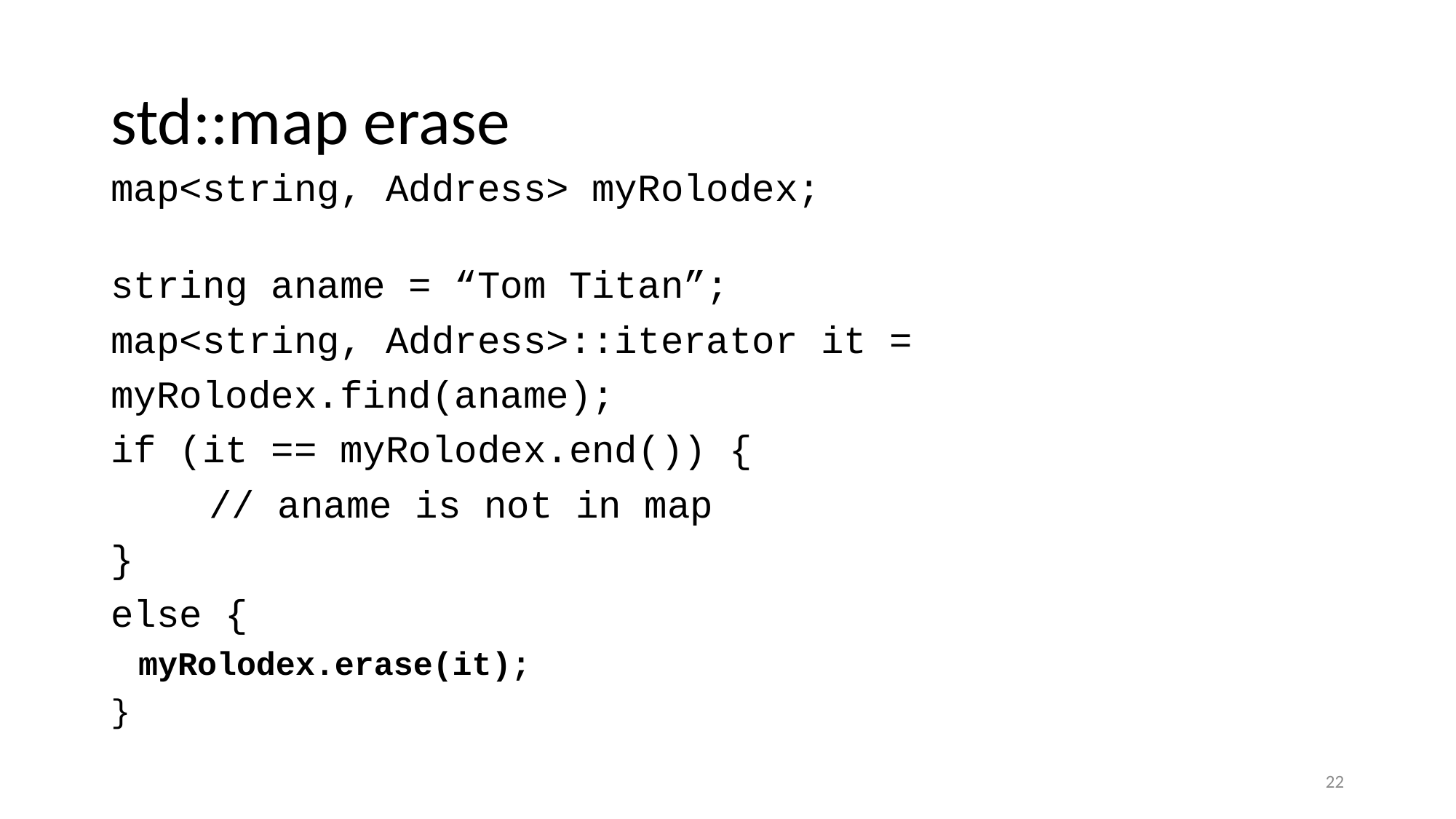

# std::map erase
map<string, Address> myRolodex;

string aname = “Tom Titan”;
map<string, Address>::iterator it = myRolodex.find(aname);
if (it == myRolodex.end()) {
	// aname is not in map
}
else {
myRolodex.erase(it);
}

22